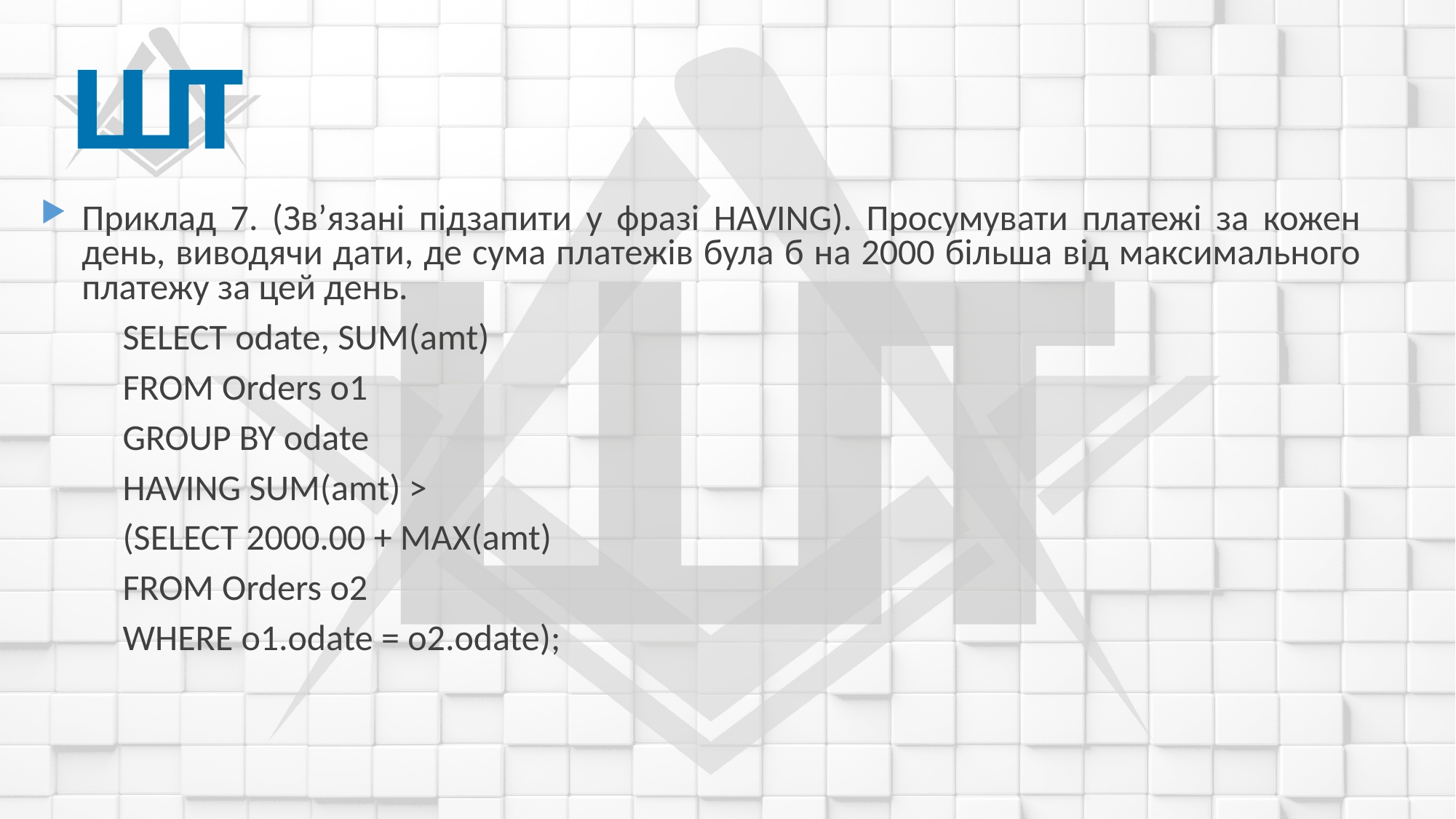

Приклад 7. (Зв’язані підзапити у фразі HAVING). Просумувати платежі за кожен день, виводячи дати, де сума платежів була б на 2000 більша від максимального платежу за цей день.
SELECT odate, SUM(amt)
FROM Orders o1
GROUP BY odate
HAVING SUM(amt) >
(SELECT 2000.00 + MAX(amt)
FROM Orders o2
WHERE o1.odate = o2.odate);